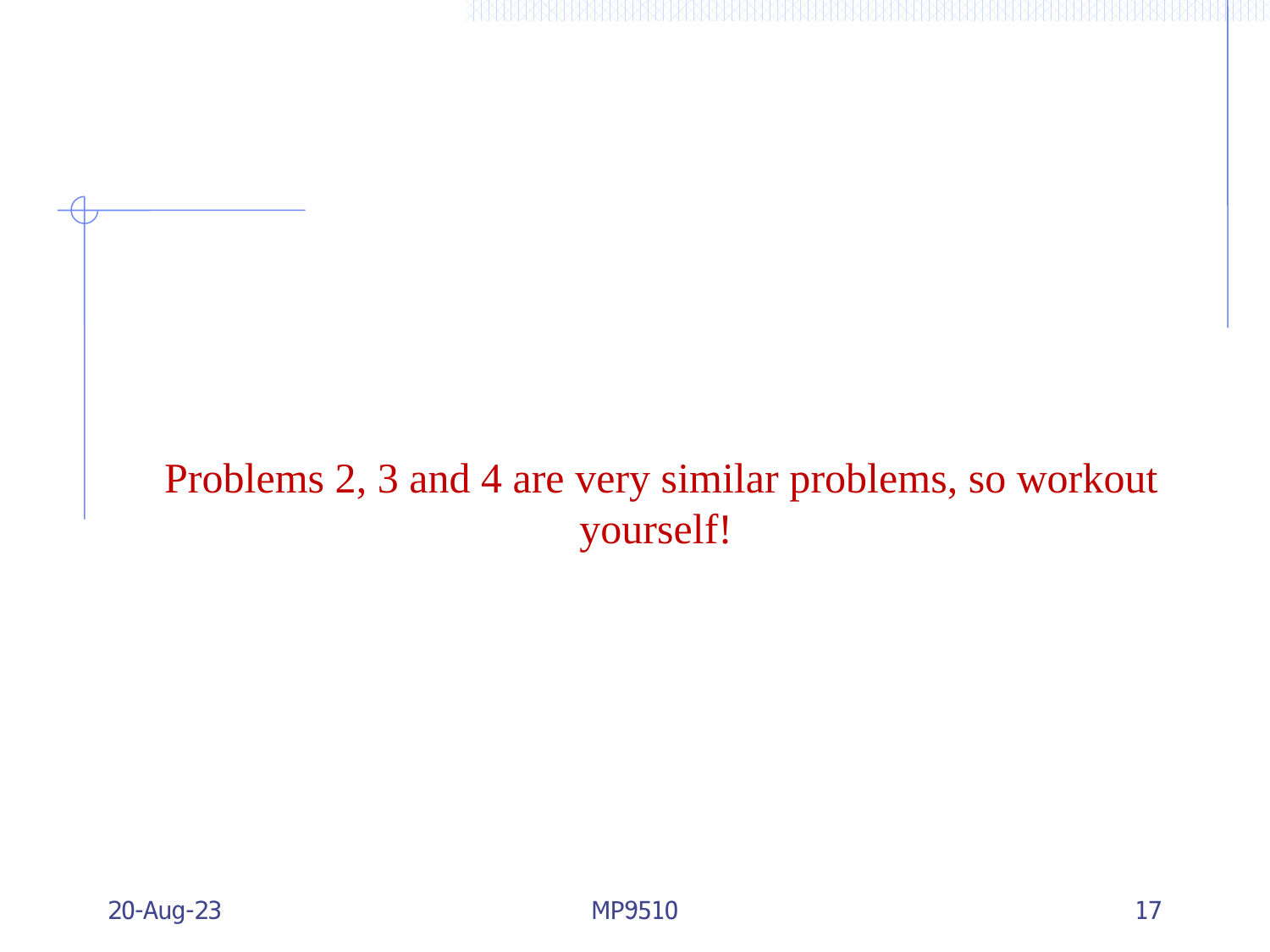

Problems 2, 3 and 4 are very similar problems, so workout yourself!
20-Aug-23
MP9510
17